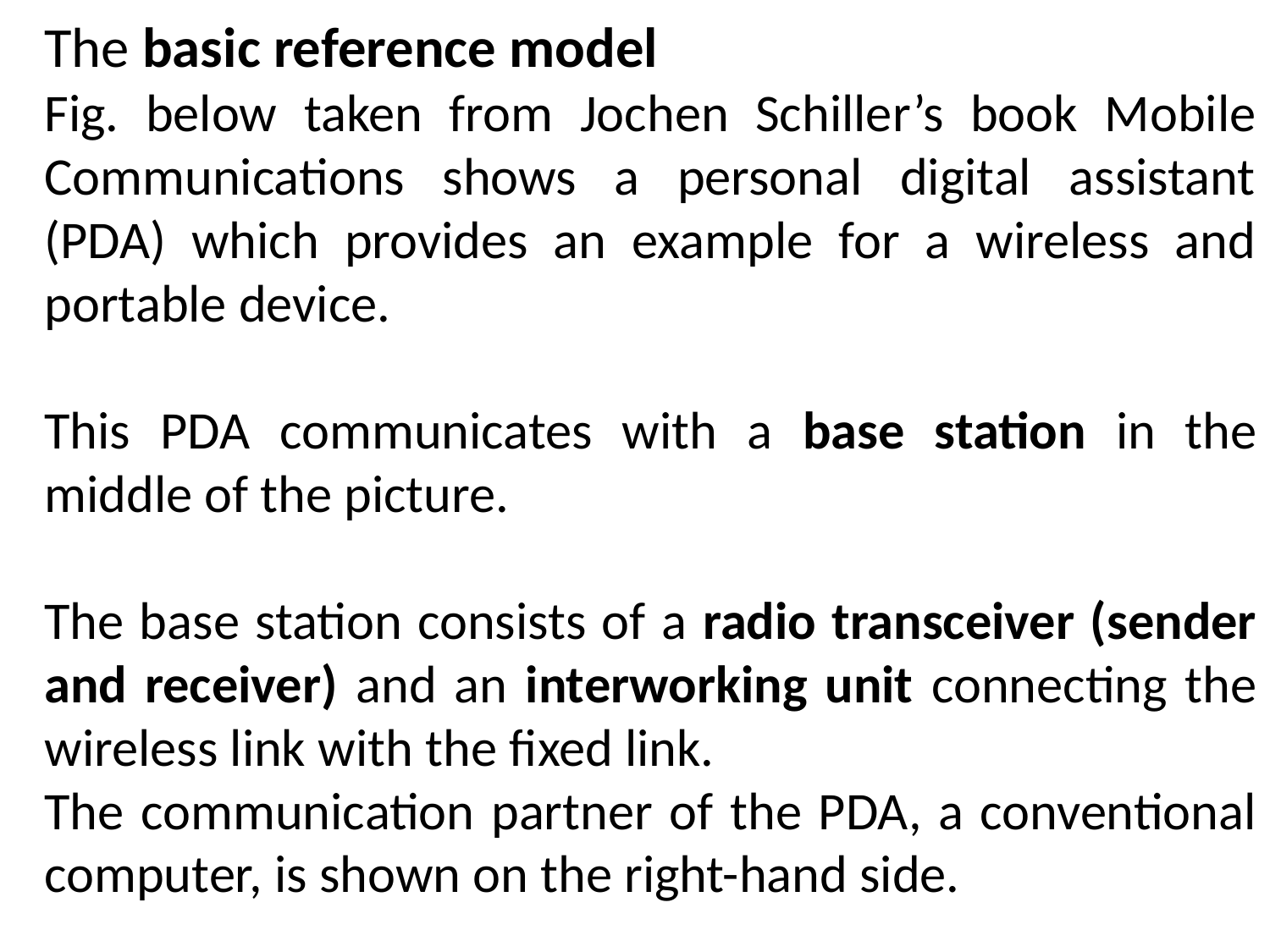

The basic reference model
Fig. below taken from Jochen Schiller’s book Mobile Communications shows a personal digital assistant (PDA) which provides an example for a wireless and portable device.

This PDA communicates with a base station in the middle of the picture.

The base station consists of a radio transceiver (sender and receiver) and an interworking unit connecting the wireless link with the fixed link.
The communication partner of the PDA, a conventional computer, is shown on the right-hand side.